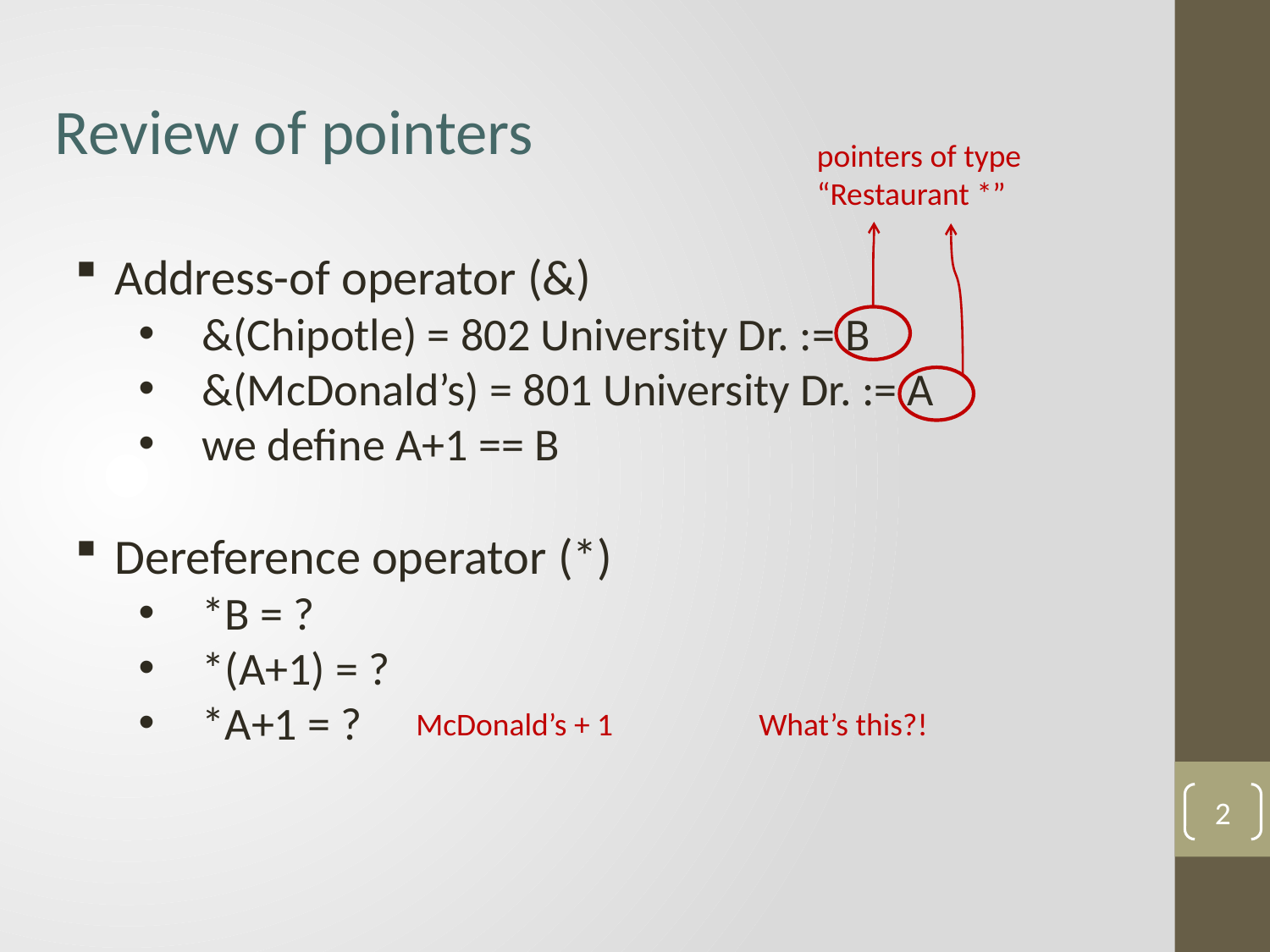

Review of pointers
pointers of type “Restaurant *”

Address-of operator (&)
&(Chipotle) = 802 University Dr. := B
&(McDonald’s) = 801 University Dr. := A
we define A+1 == B

Dereference operator (*)
*B = ?
*(A+1) = ?
*A+1 = ?
McDonald’s + 1
What’s this?!
2